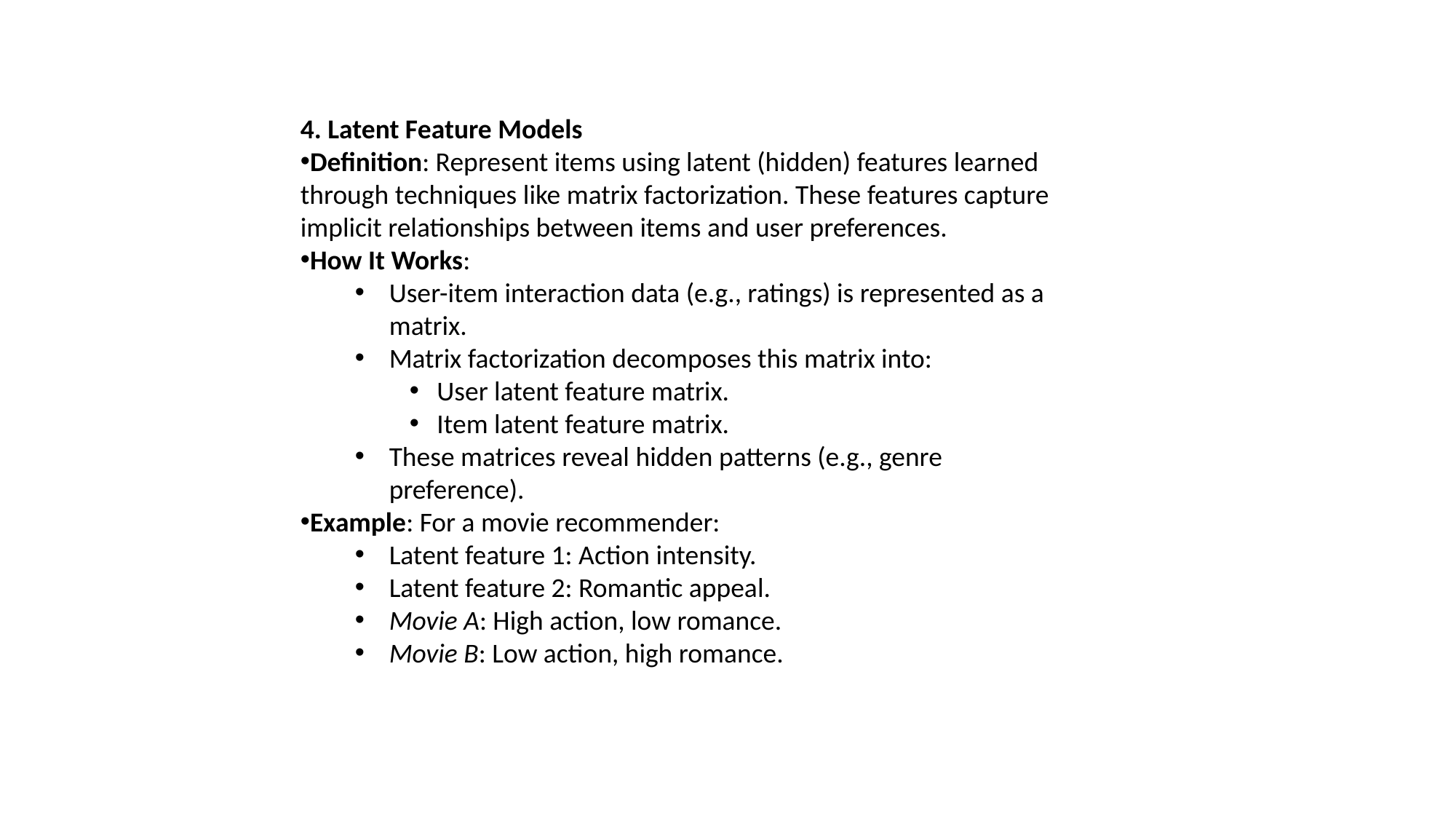

4. Latent Feature Models
Definition: Represent items using latent (hidden) features learned through techniques like matrix factorization. These features capture implicit relationships between items and user preferences.
How It Works:
User-item interaction data (e.g., ratings) is represented as a matrix.
Matrix factorization decomposes this matrix into:
User latent feature matrix.
Item latent feature matrix.
These matrices reveal hidden patterns (e.g., genre preference).
Example: For a movie recommender:
Latent feature 1: Action intensity.
Latent feature 2: Romantic appeal.
Movie A: High action, low romance.
Movie B: Low action, high romance.